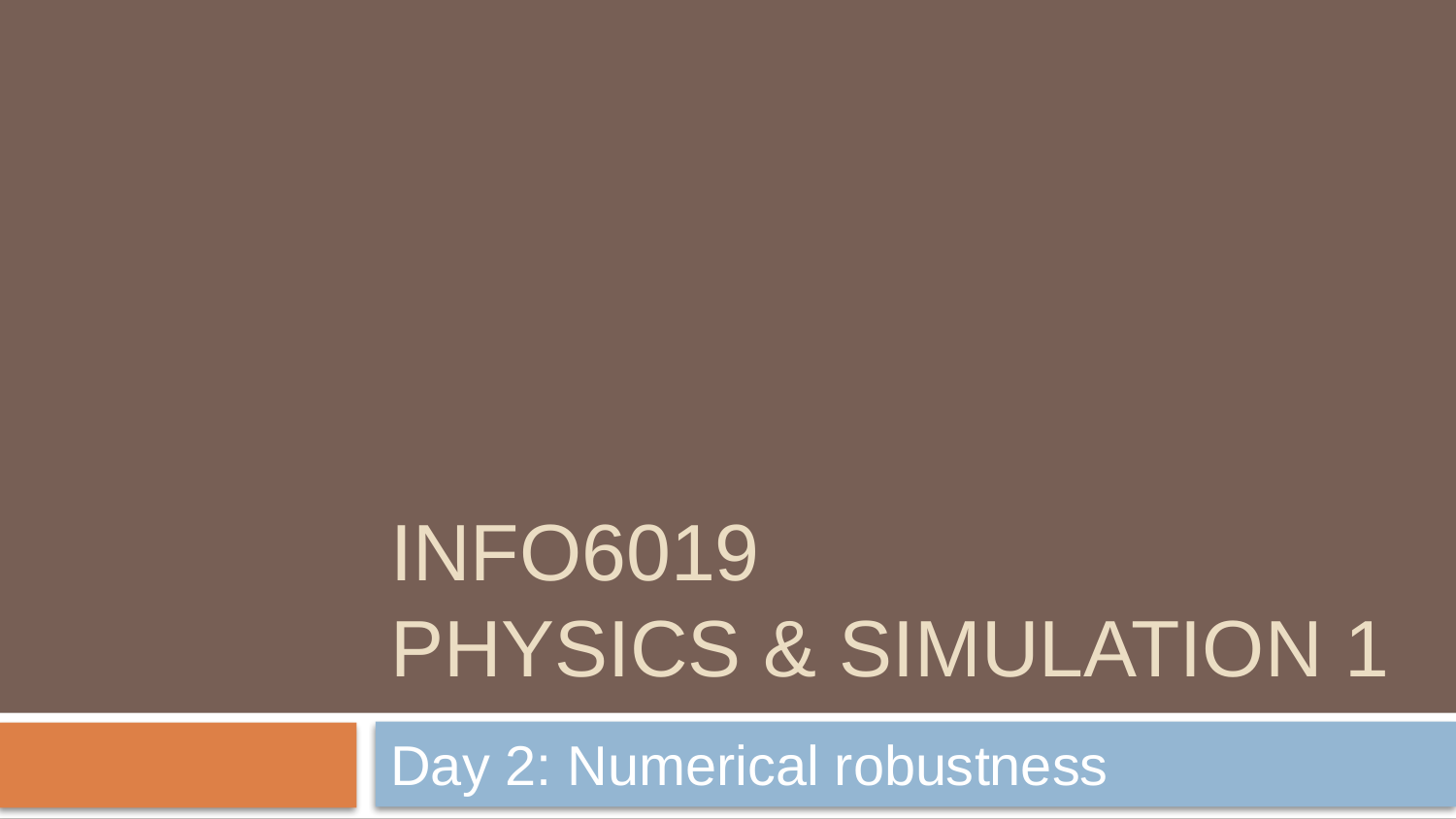

# INFO6019 Physics & Simulation 1
Day 2: Numerical robustness